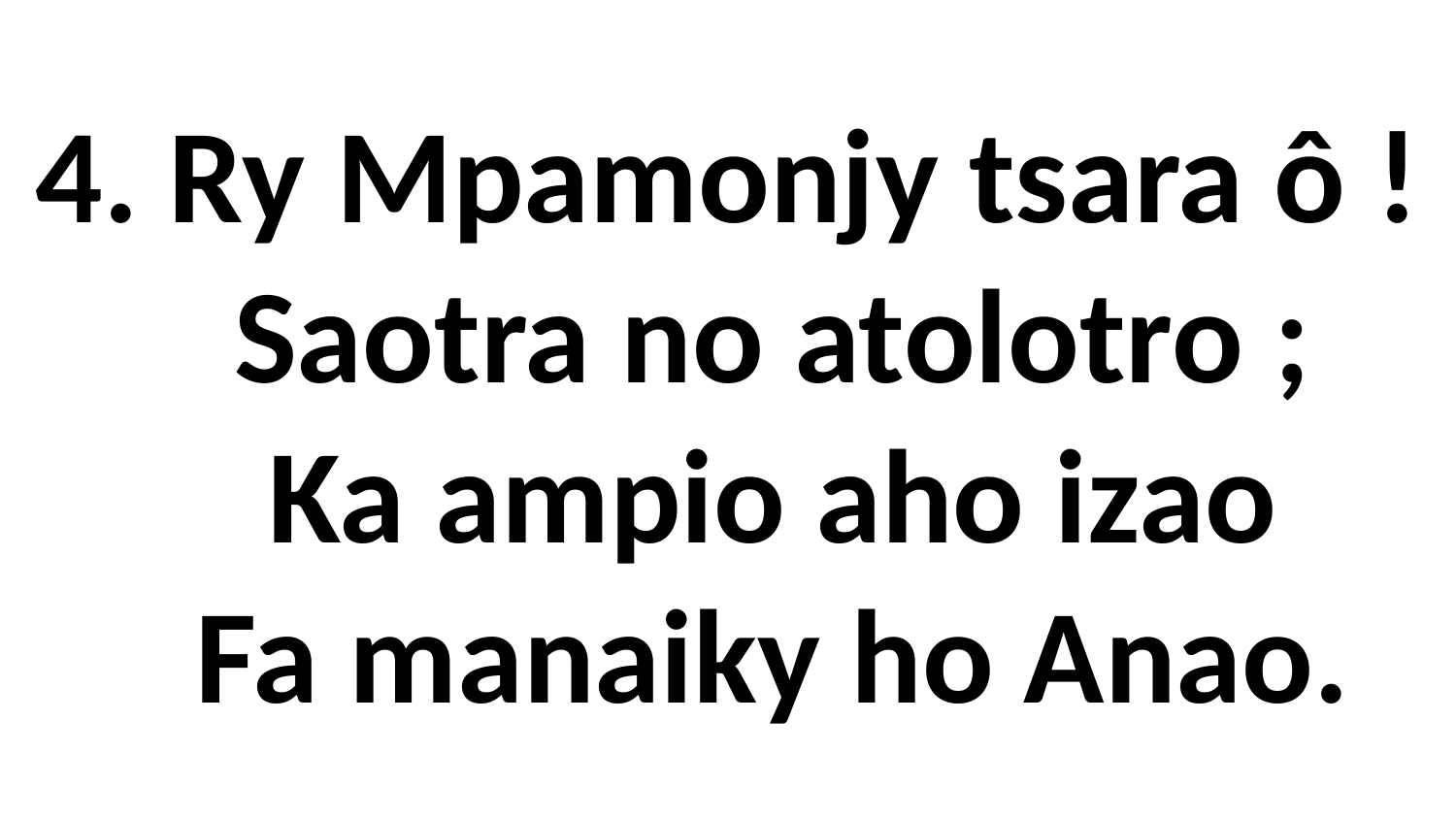

# 4. Ry Mpamonjy tsara ô ! Saotra no atolotro ; Ka ampio aho izao Fa manaiky ho Anao.